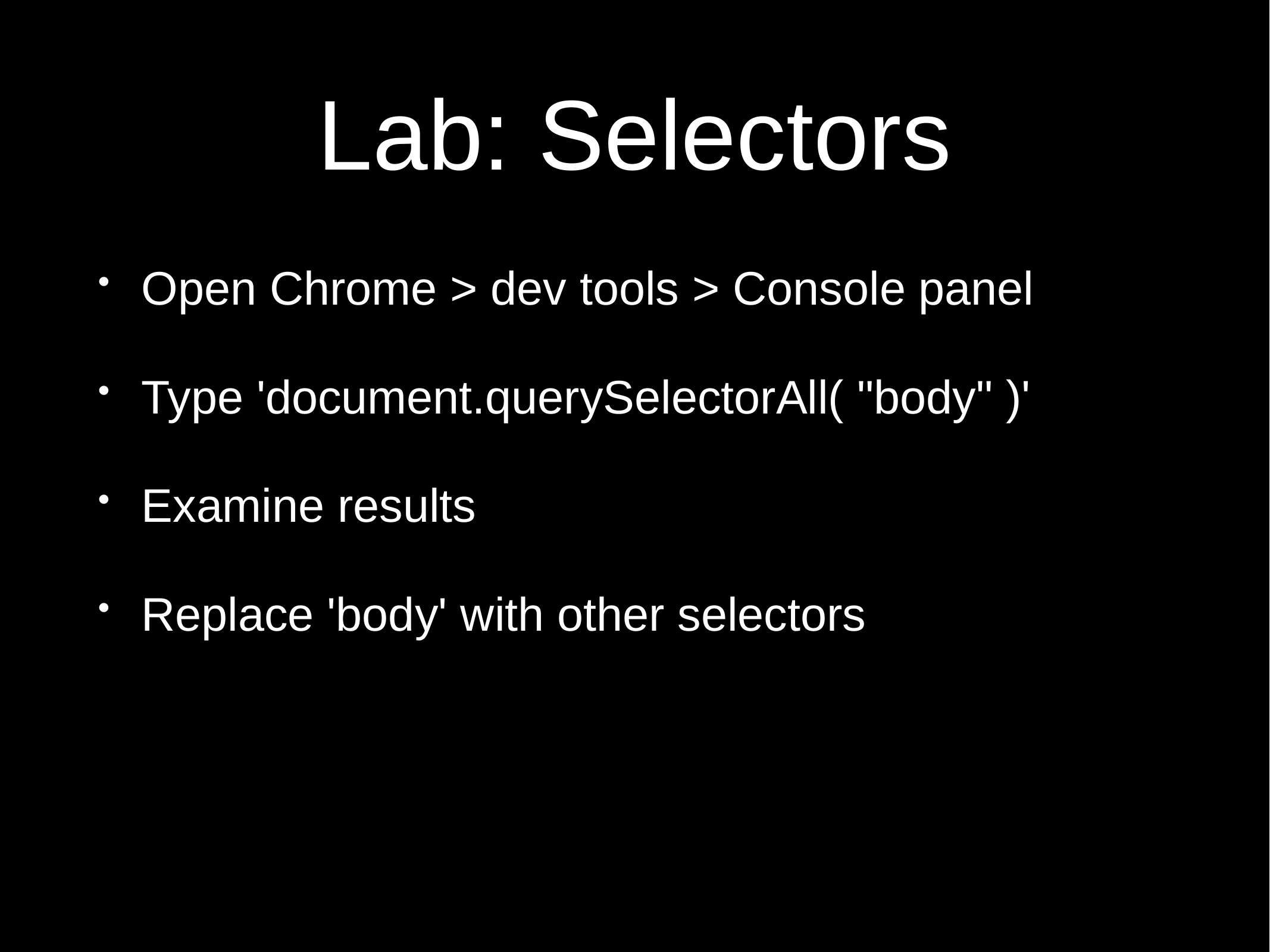

# Lab: Selectors
Open Chrome > dev tools > Console panel
Type 'document.querySelectorAll( "body" )'
Examine results
Replace 'body' with other selectors